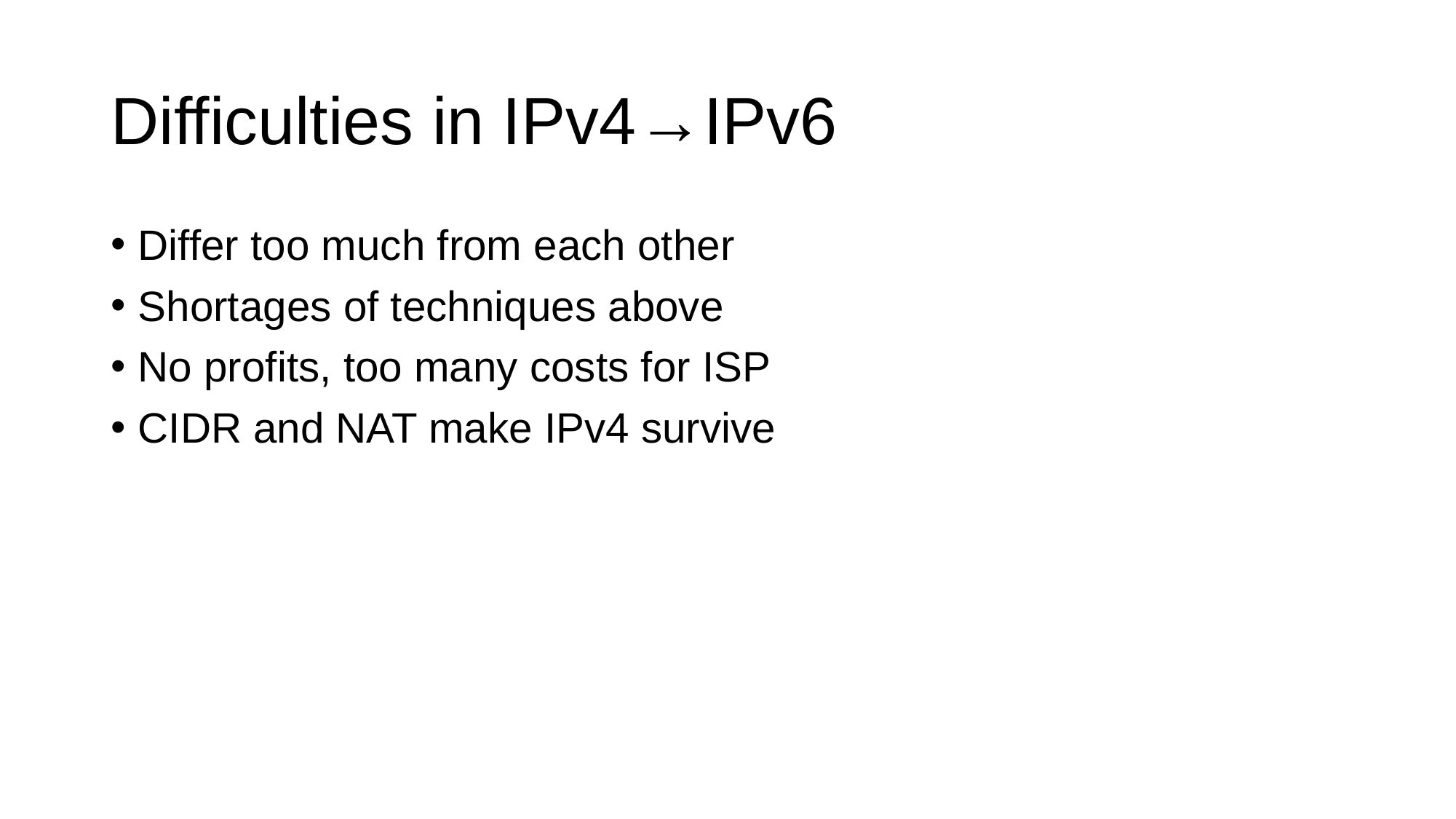

# Difficulties in IPv4→IPv6
Differ too much from each other
Shortages of techniques above
No profits, too many costs for ISP
CIDR and NAT make IPv4 survive